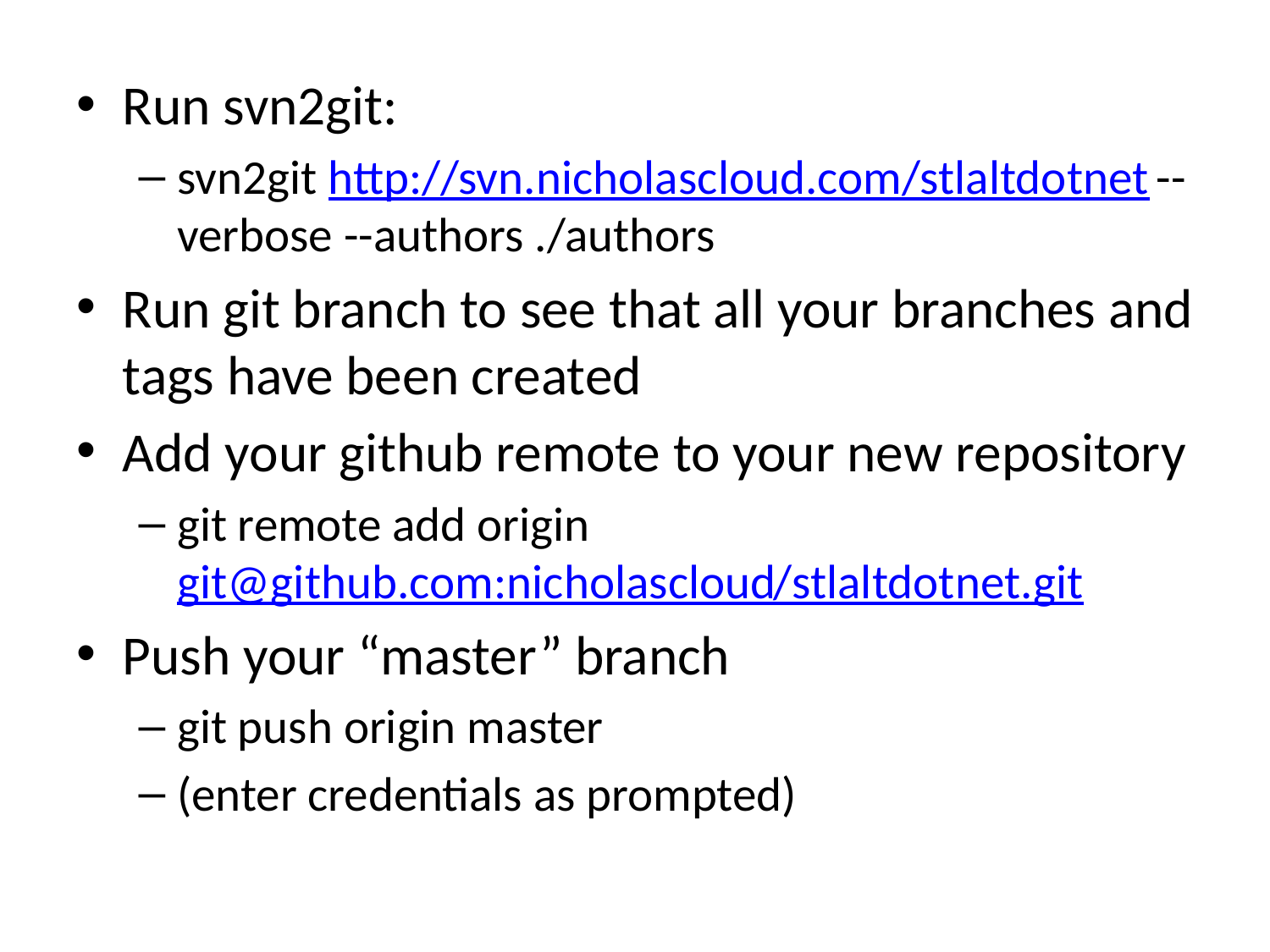

Run svn2git:
svn2git http://svn.nicholascloud.com/stlaltdotnet --verbose --authors ./authors
Run git branch to see that all your branches and tags have been created
Add your github remote to your new repository
git remote add origin  git@github.com:nicholascloud/stlaltdotnet.git
Push your “master” branch
git push origin master
(enter credentials as prompted)